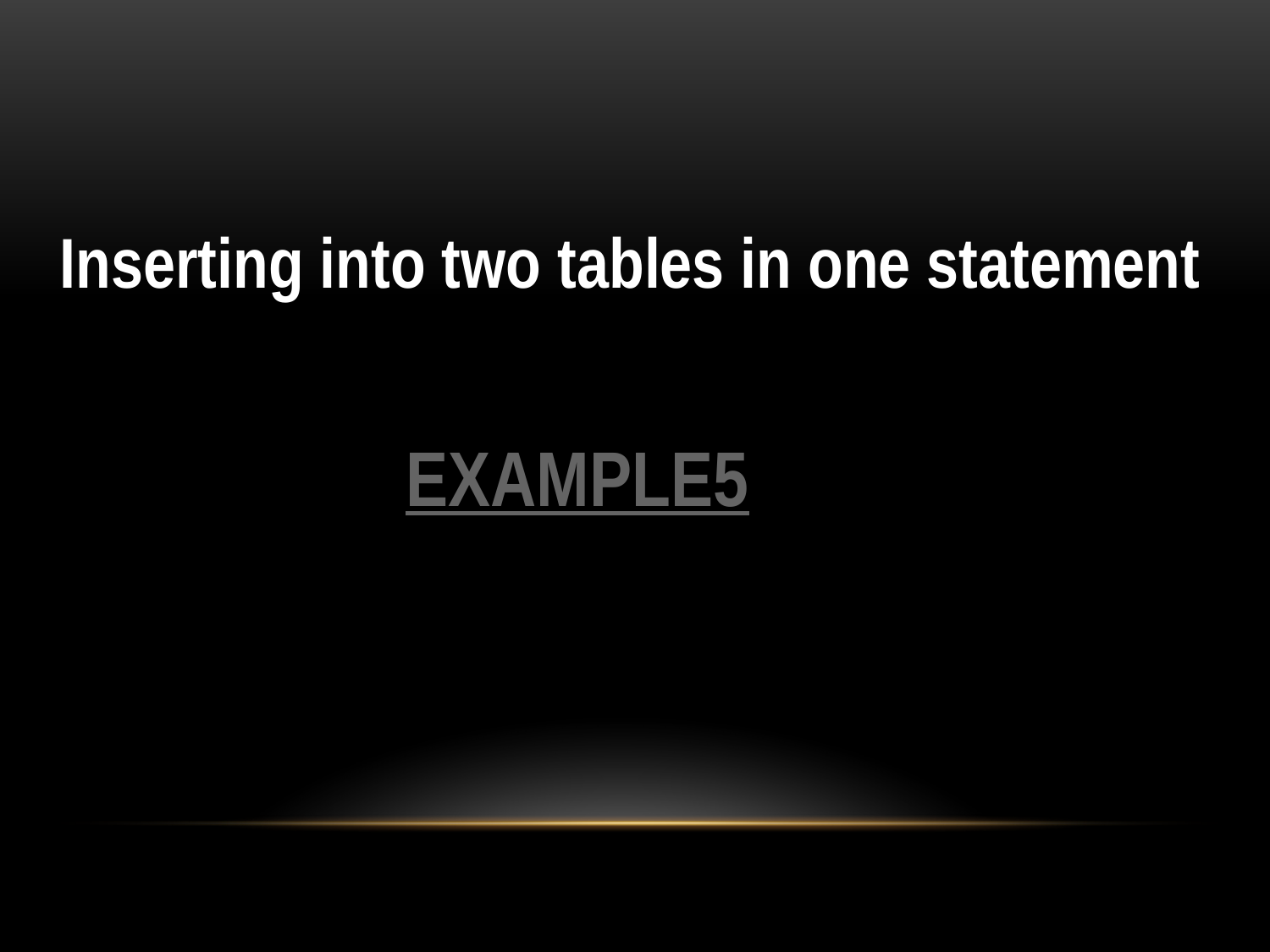

Inserting into two tables in one statement
EXAMPLE5